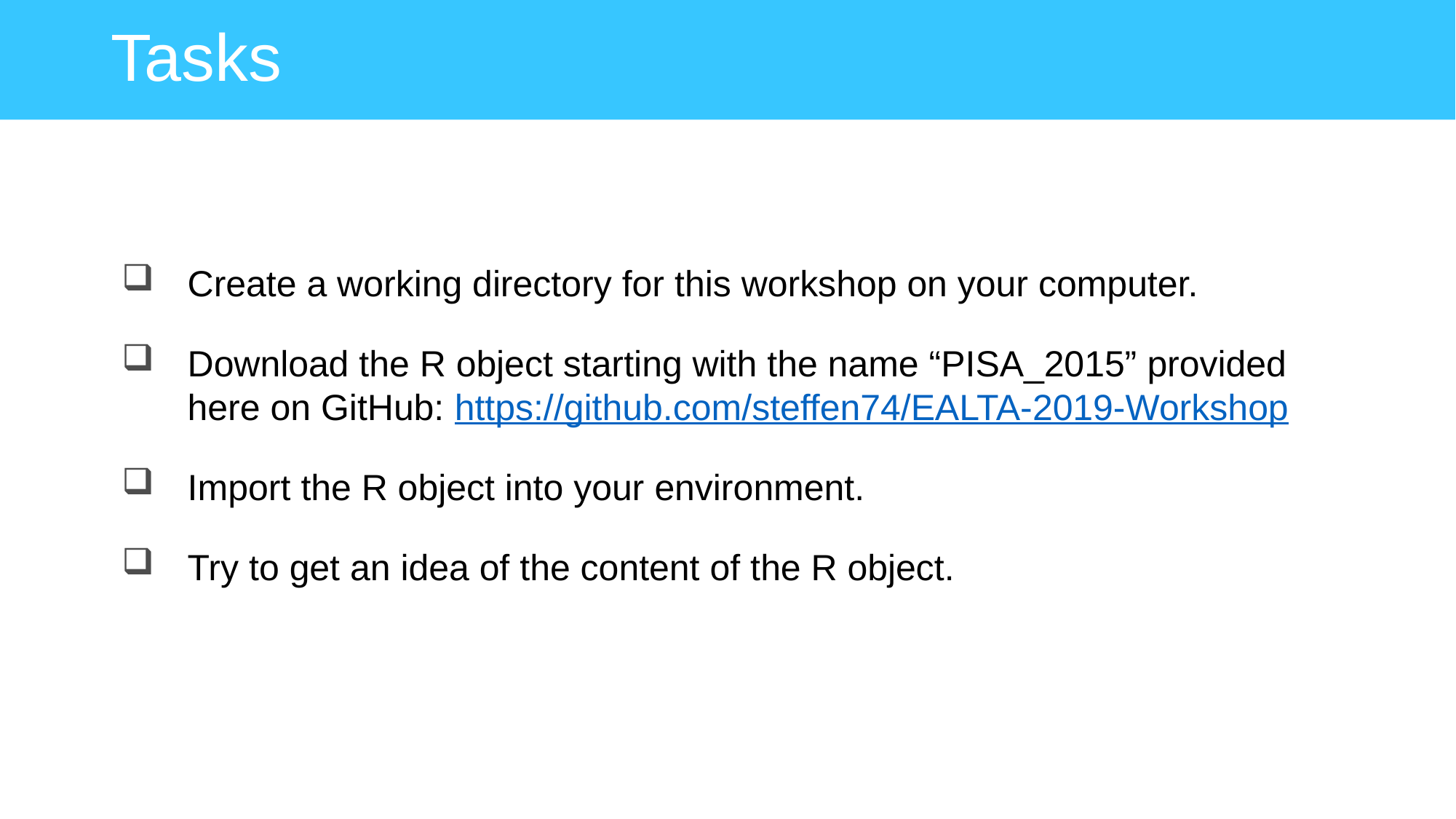

# Tasks
Create a working directory for this workshop on your computer.
Download the R object starting with the name “PISA_2015” provided here on GitHub: https://github.com/steffen74/EALTA-2019-Workshop
Import the R object into your environment.
Try to get an idea of the content of the R object.